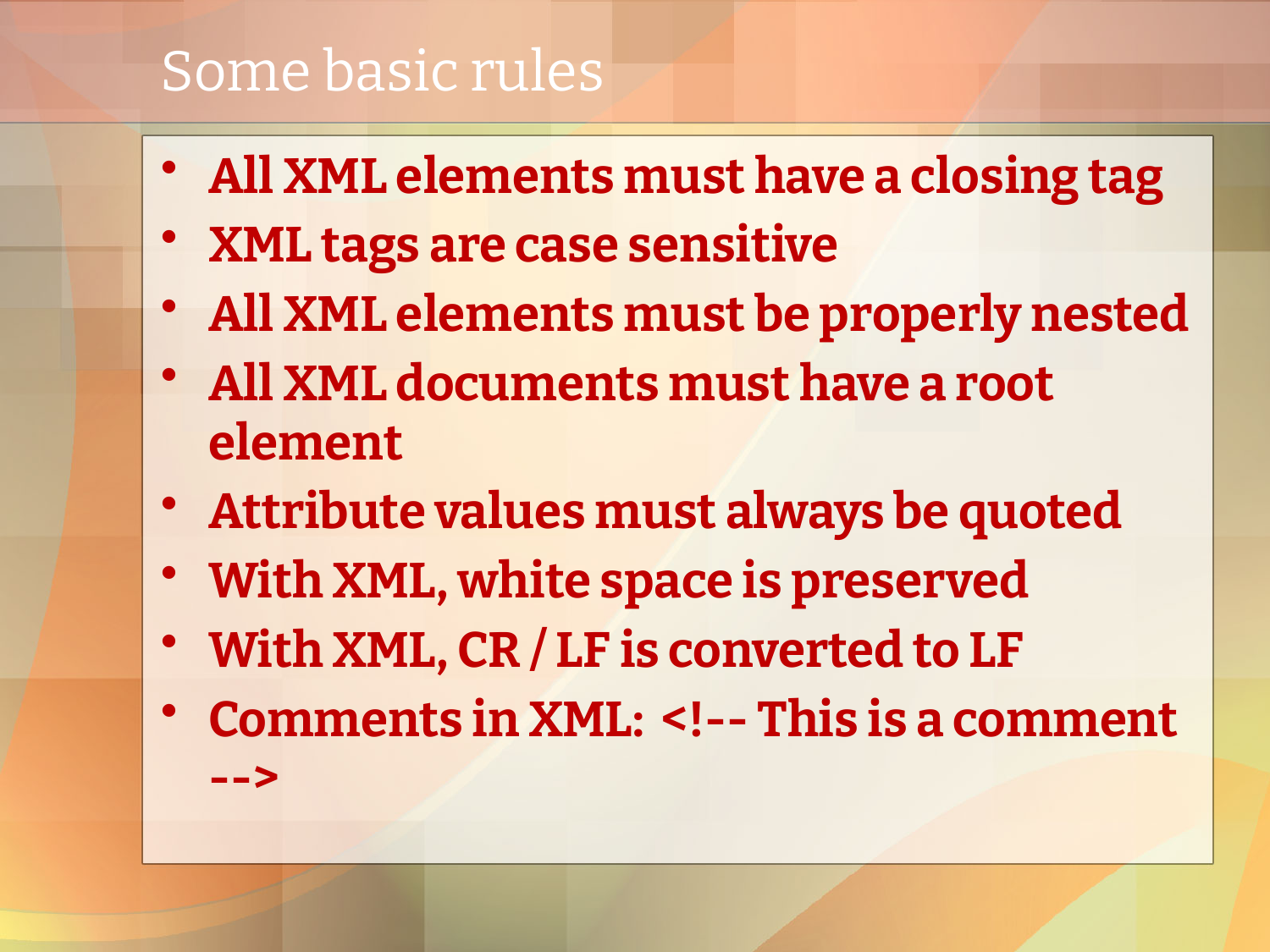

# Some basic rules
All XML elements must have a closing tag
XML tags are case sensitive
All XML elements must be properly nested
All XML documents must have a root element
Attribute values must always be quoted
With XML, white space is preserved
With XML, CR / LF is converted to LF
Comments in XML:  <!-- This is a comment -->